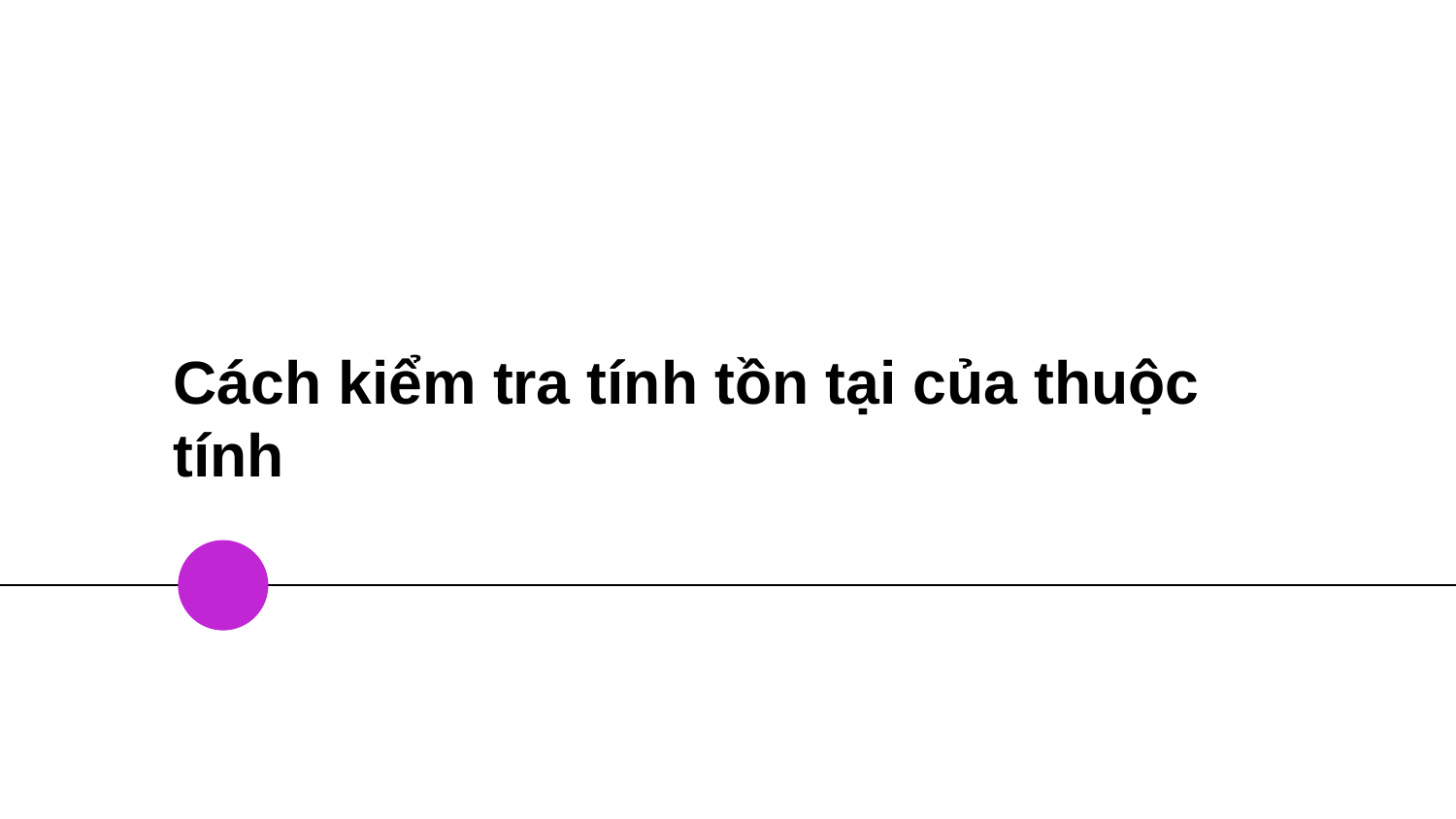

# Cách kiểm tra tính tồn tại của thuộc tính